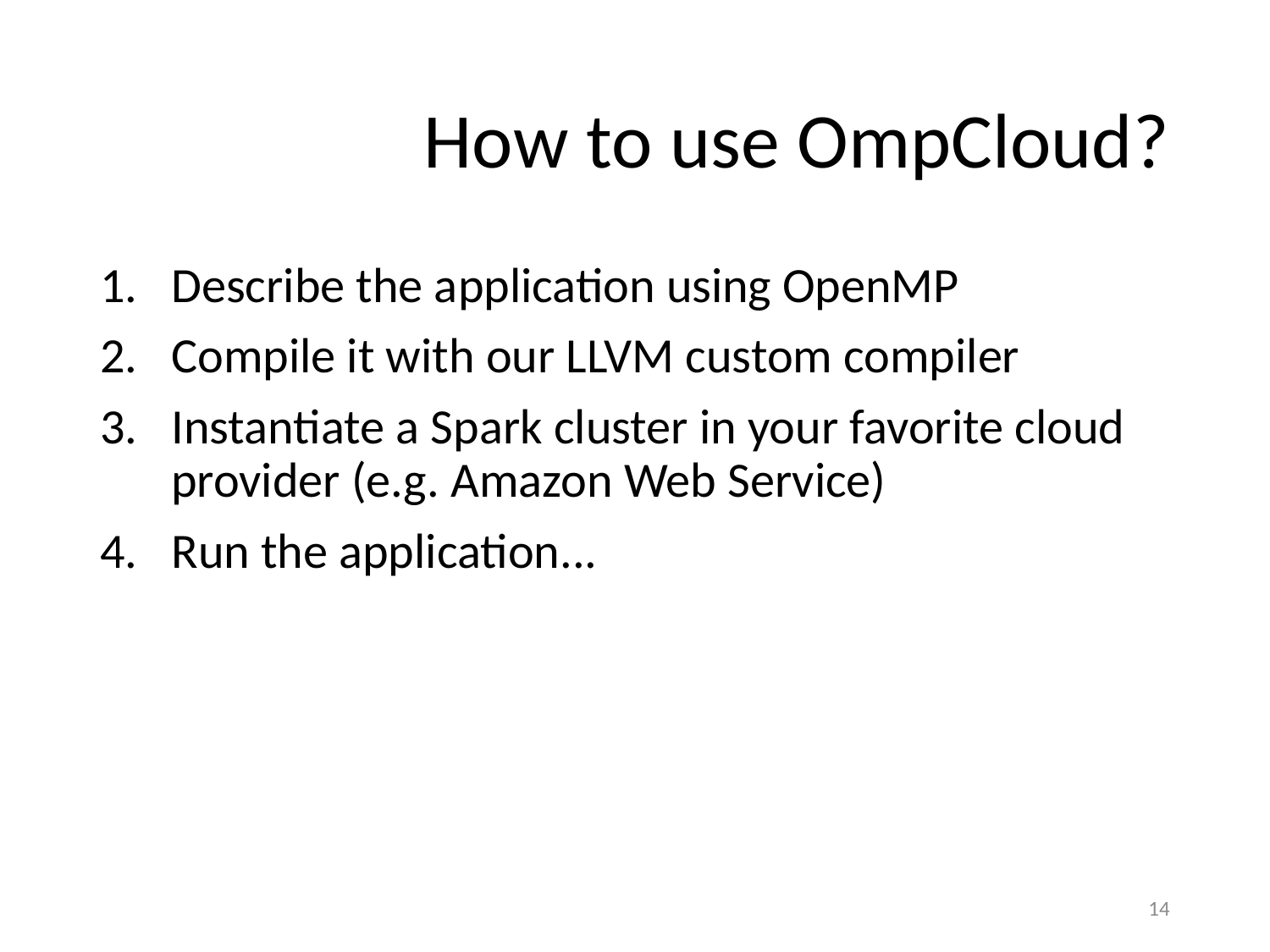

# How to use OmpCloud?
Describe the application using OpenMP
Compile it with our LLVM custom compiler
Instantiate a Spark cluster in your favorite cloud provider (e.g. Amazon Web Service)
Run the application...
14